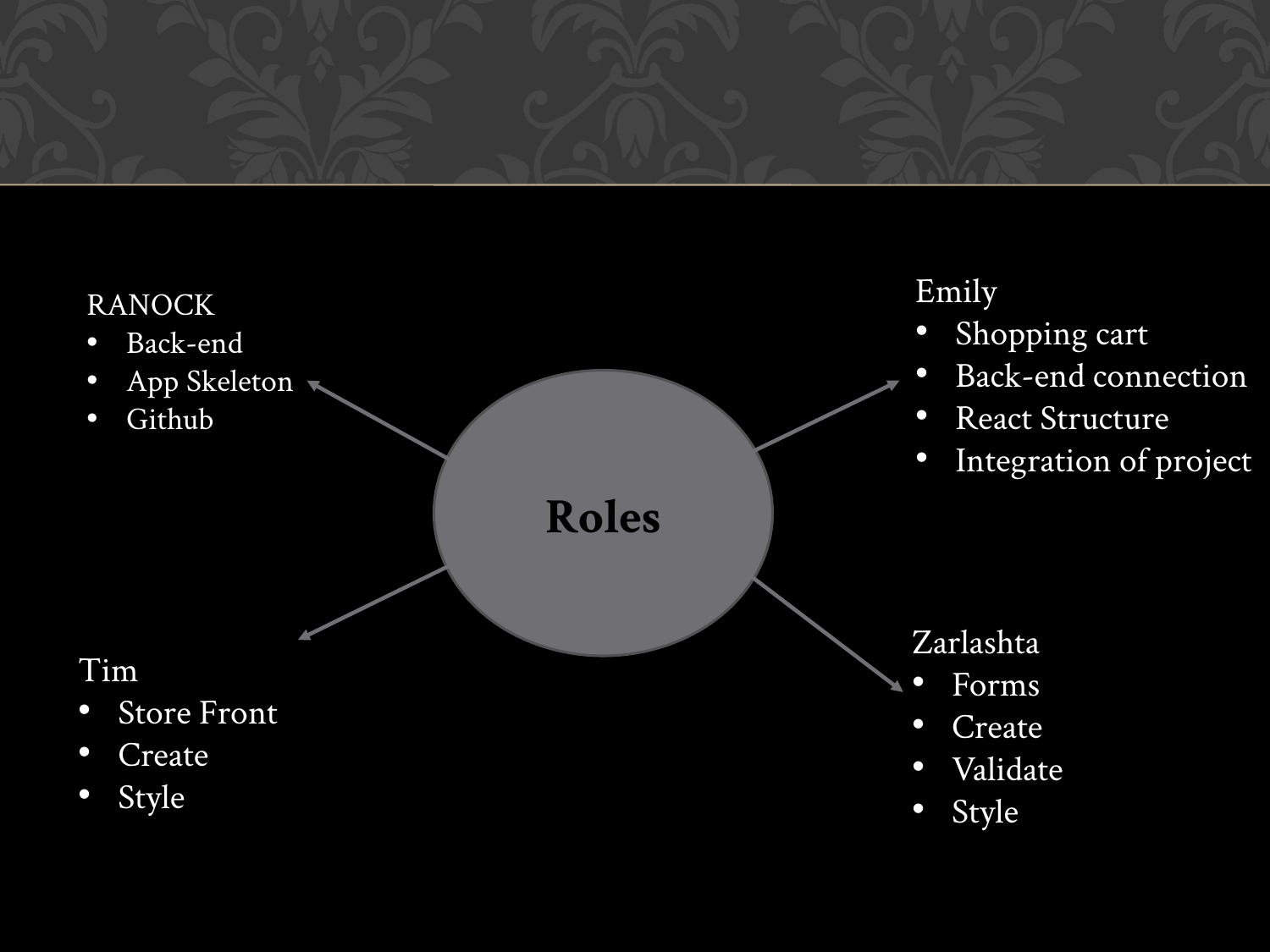

Emily
Shopping cart
Back-end connection
React Structure
Integration of project
RANOCK
Back-end
App Skeleton
Github
Roles
Zarlashta
Forms
Create
Validate
Style
Tim
Store Front
Create
Style